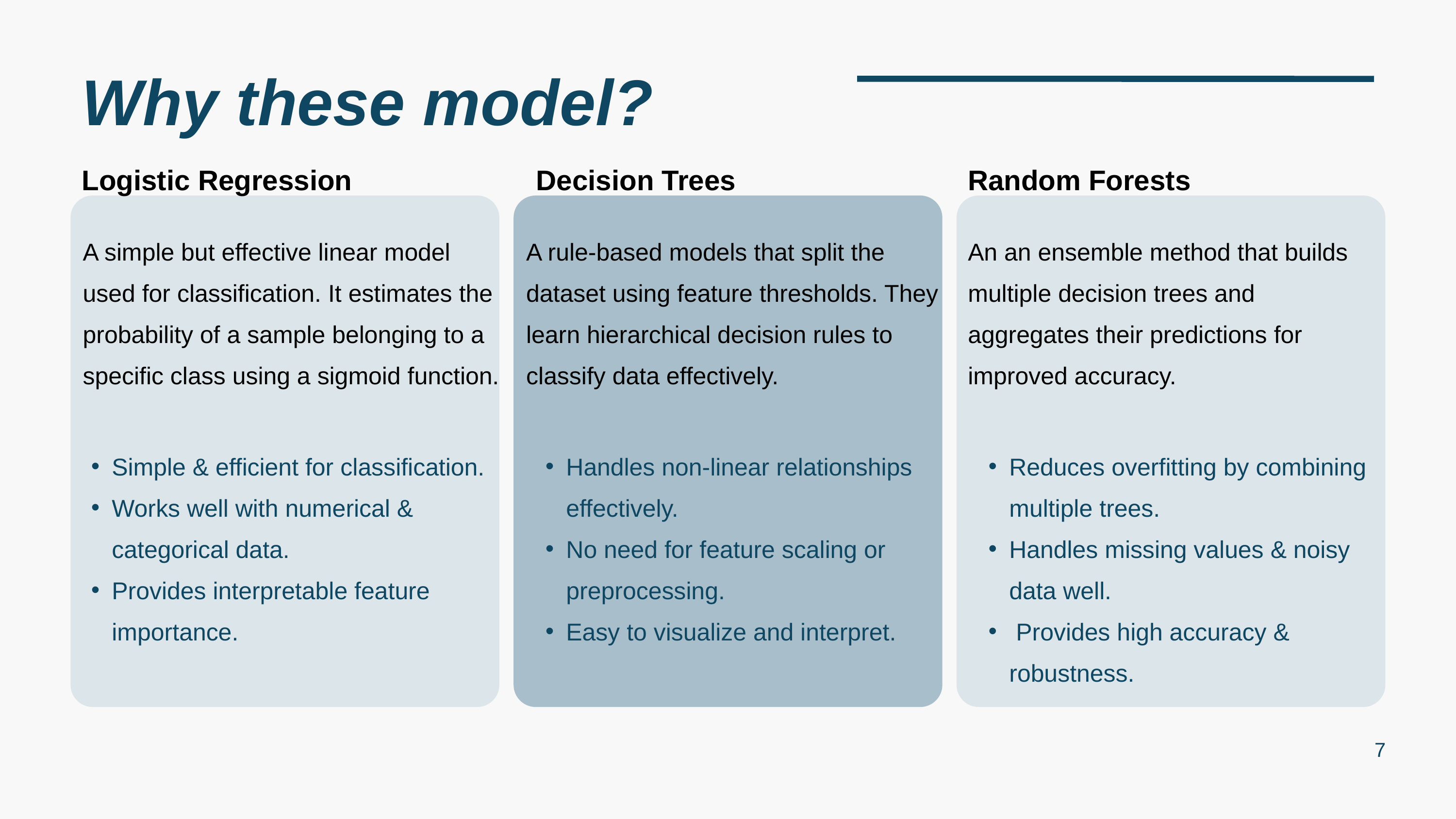

Why these model?

Logistic Regression
Decision Trees
Random Forests

A simple but effective linear model used for classification. It estimates the probability of a sample belonging to a specific class using a sigmoid function.
A rule-based models that split the dataset using feature thresholds. They learn hierarchical decision rules to classify data effectively.
An an ensemble method that builds multiple decision trees and aggregates their predictions for improved accuracy.
Simple & efficient for classification.
Works well with numerical & categorical data.
Provides interpretable feature importance.
Handles non-linear relationships effectively.
No need for feature scaling or preprocessing.
Easy to visualize and interpret.
Reduces overfitting by combining multiple trees.
Handles missing values & noisy data well.
 Provides high accuracy & robustness.
7